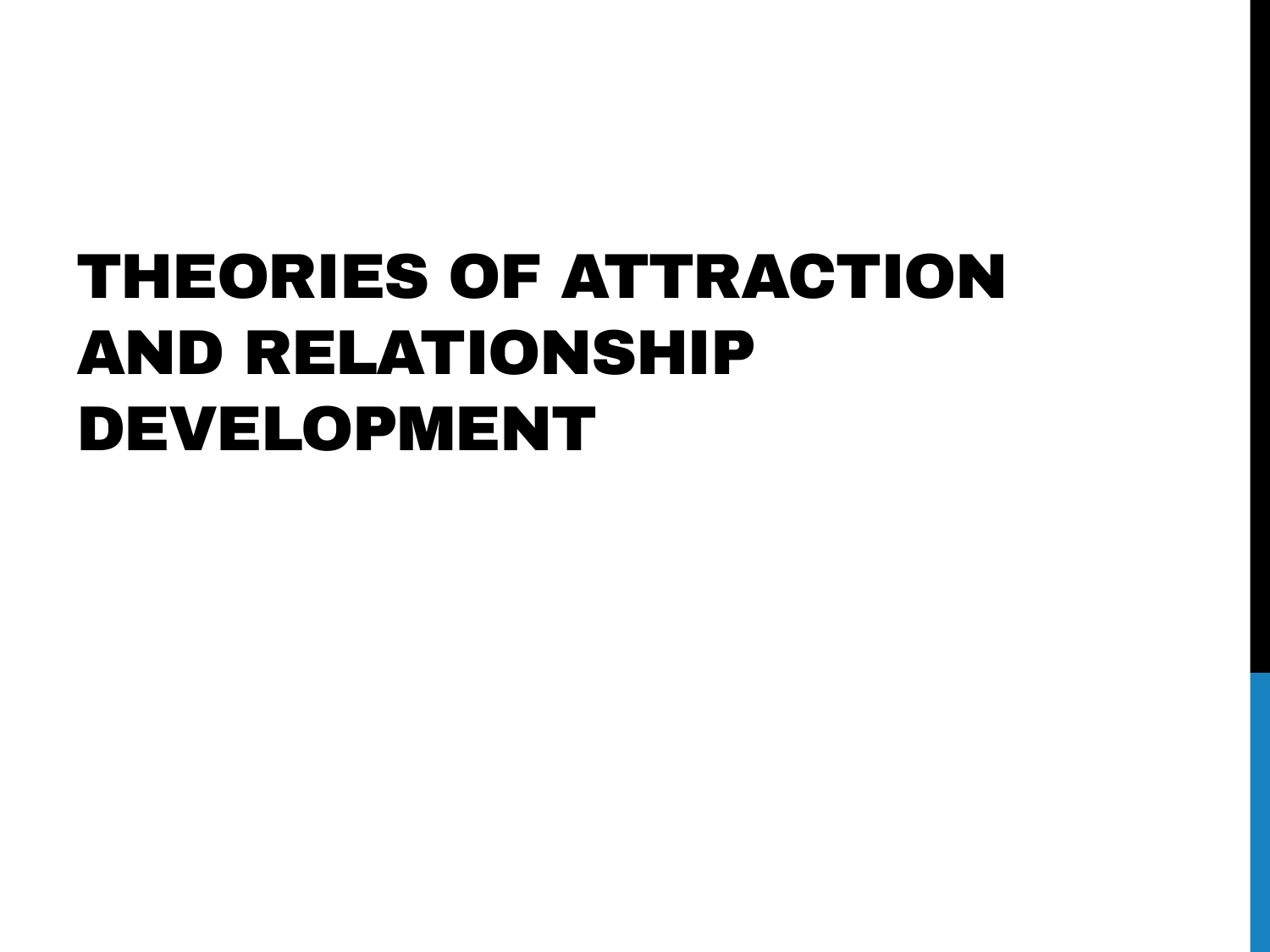

# Theories of attraction and relationship development